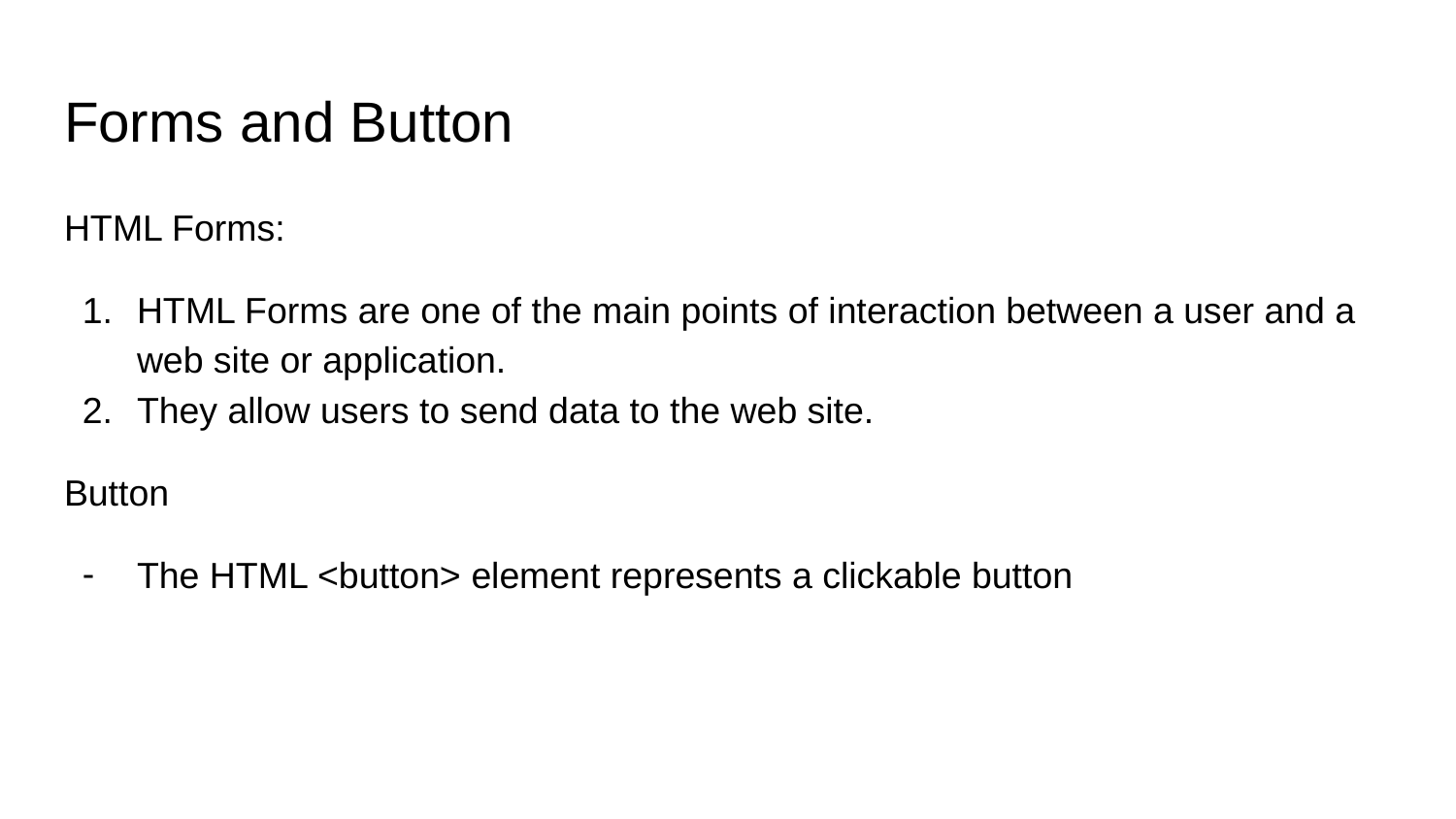

# Forms and Button
HTML Forms:
HTML Forms are one of the main points of interaction between a user and a web site or application.
They allow users to send data to the web site.
Button
The HTML <button> element represents a clickable button